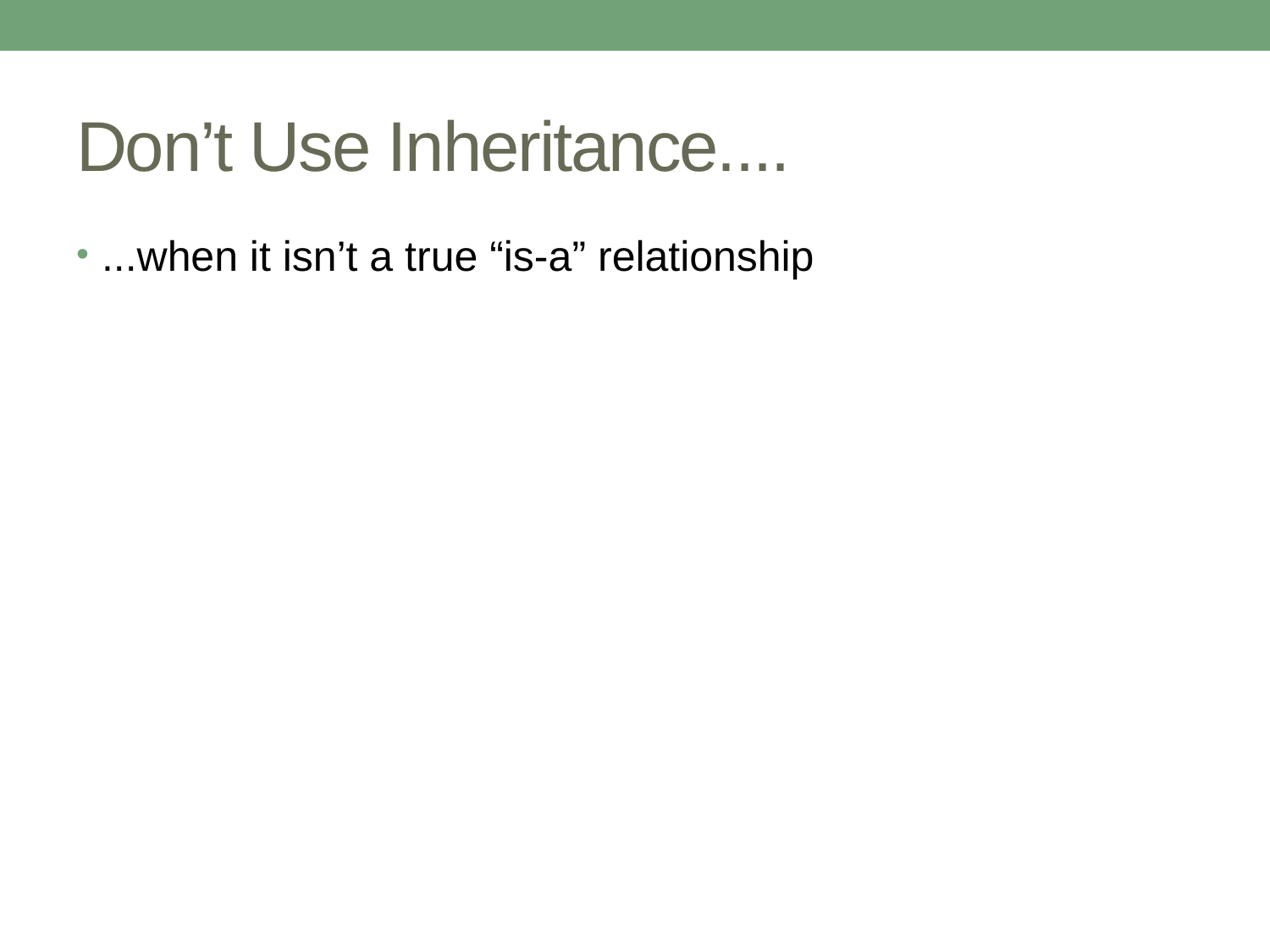

# Don’t Use Inheritance....
...when it isn’t a true “is-a” relationship